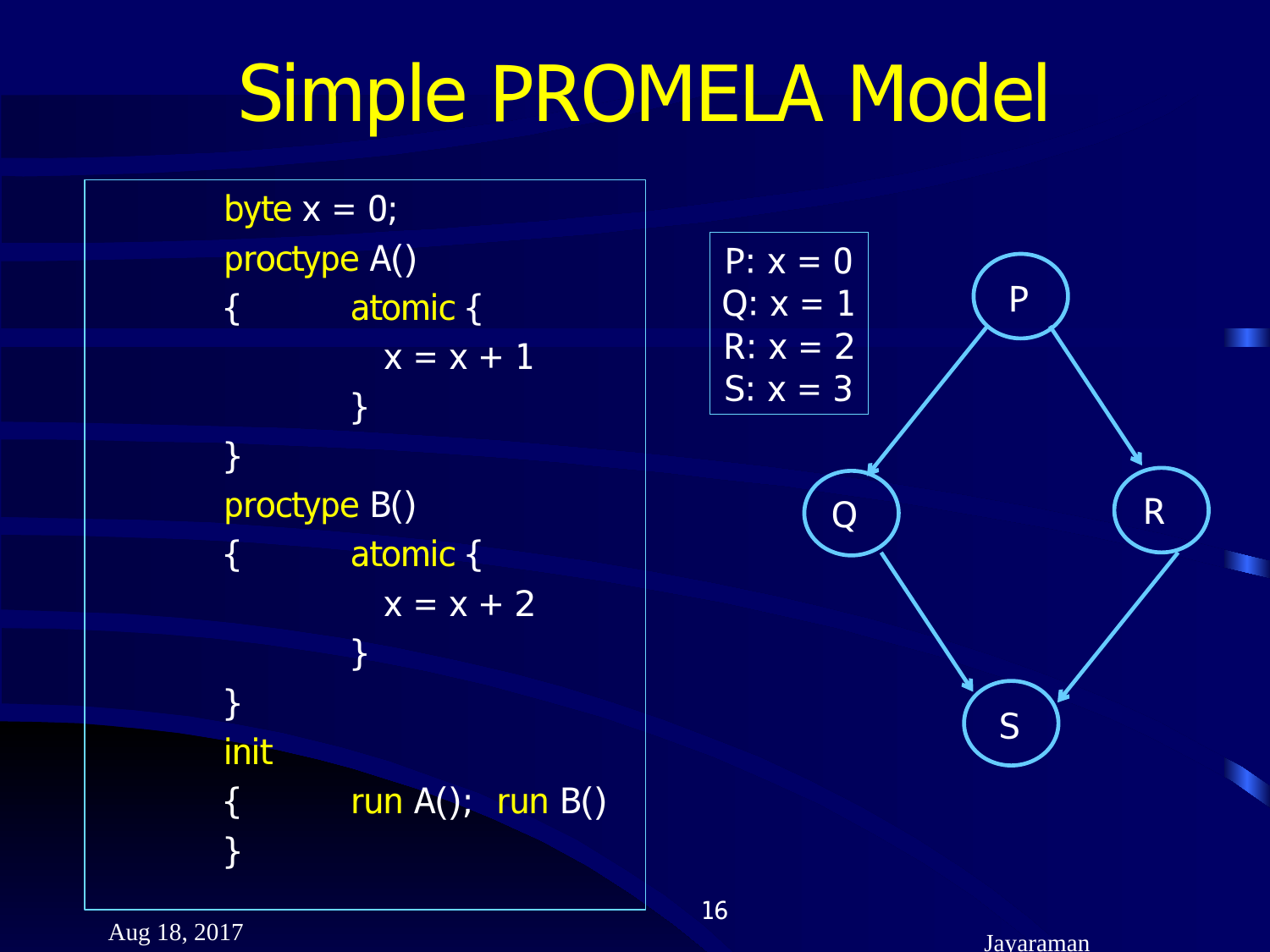

# Simple PROMELA Model
	byte x = 0;
	proctype A()
	{	atomic {
		   x = x + 1
		}
	}
	proctype B()
	{	atomic {
		   x = x + 2
		}
	}
	init
	{	run A();  run B()
	}
P: x = 0
Q: x = 1
R: x = 2
S: x = 3

P

R

Q

S
16
Aug 18, 2017
Jayaraman